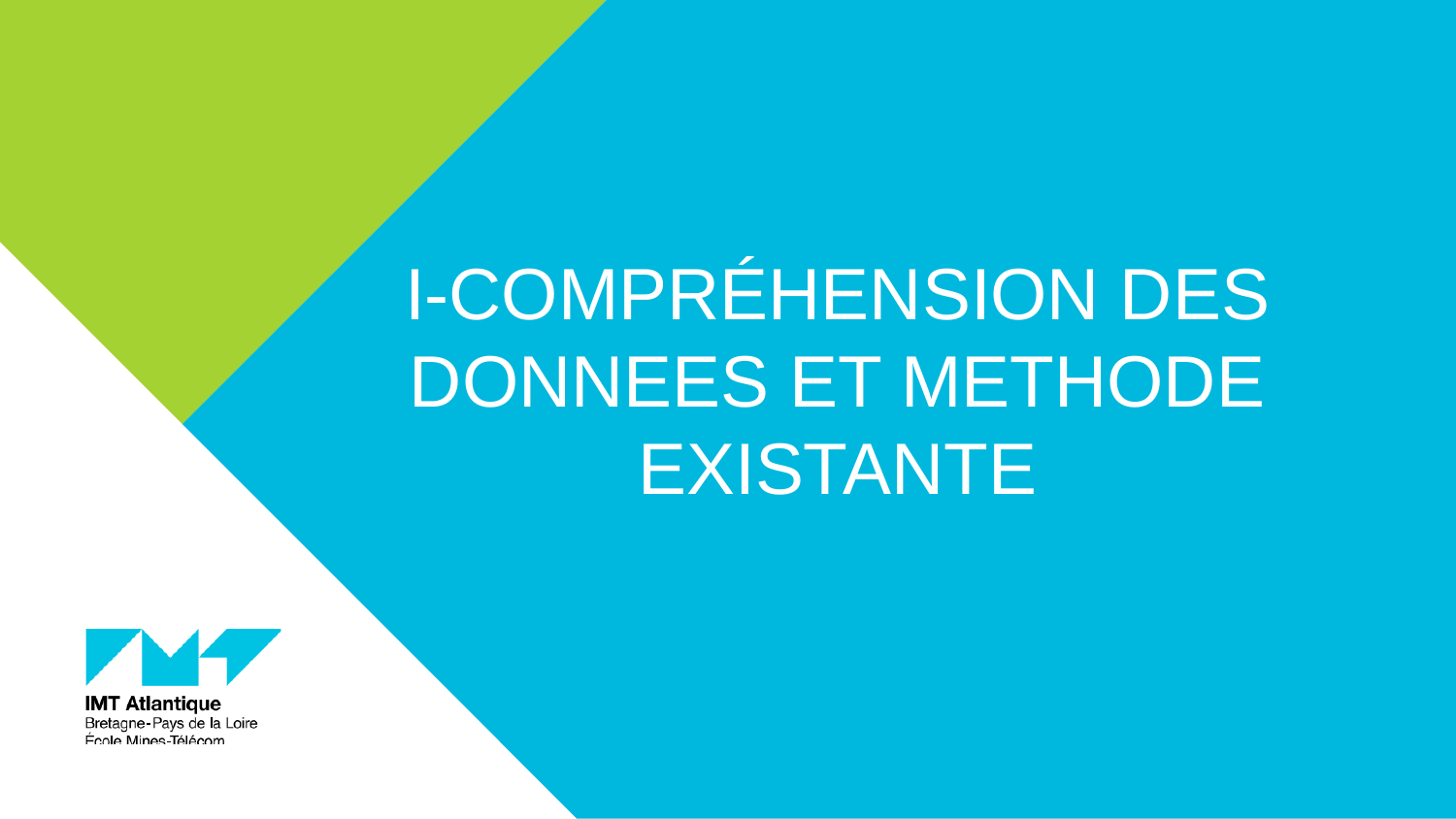

I-Compréhension des donnEes et mEthode existante
5
Soutenance Projet DEV